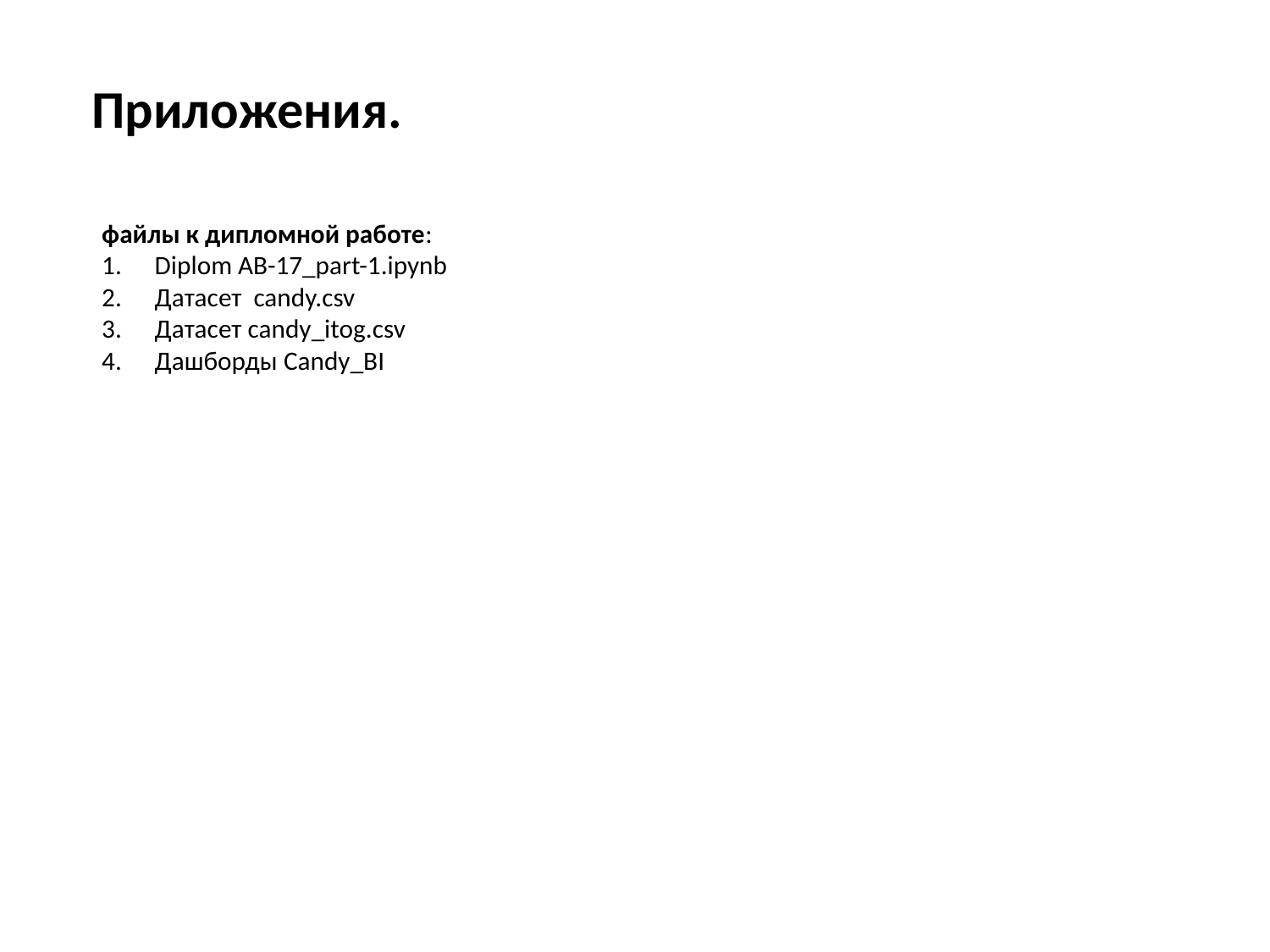

Приложения.

файлы к дипломной работе:
Diplom AB-17_part-1.ipynb
Датасет  candy.csv
Датасет candy_itog.csv
Дашборды Candy_BI